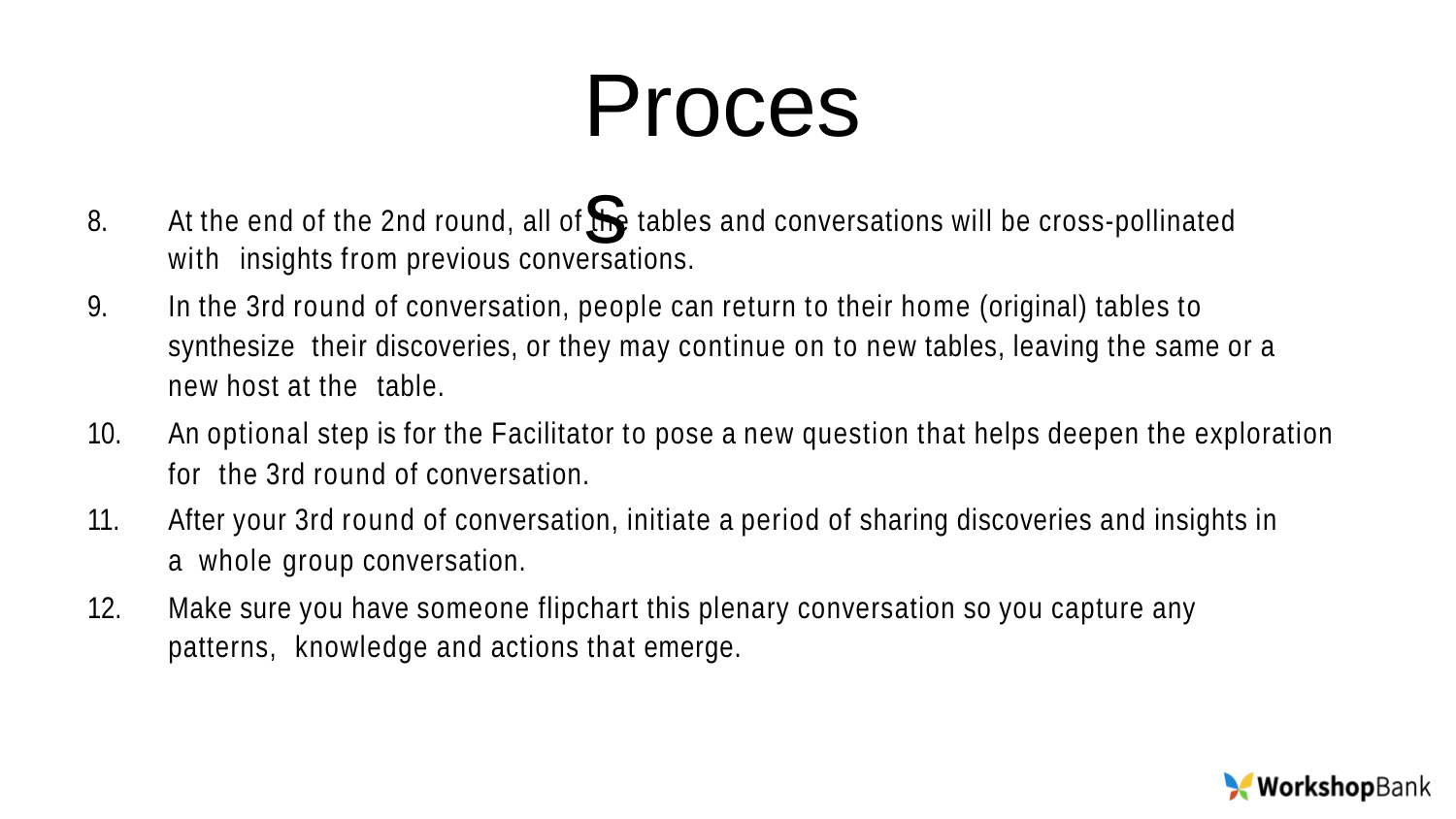

# Process
At the end of the 2nd round, all of the tables and conversations will be cross-pollinated with  insights from previous conversations.
In the 3rd round of conversation, people can return to their home (original) tables to synthesize  their discoveries, or they may continue on to new tables, leaving the same or a new host at the  table.
An optional step is for the Facilitator to pose a new question that helps deepen the exploration for  the 3rd round of conversation.
After your 3rd round of conversation, initiate a period of sharing discoveries and insights in a  whole group conversation.
Make sure you have someone flipchart this plenary conversation so you capture any patterns,  knowledge and actions that emerge.